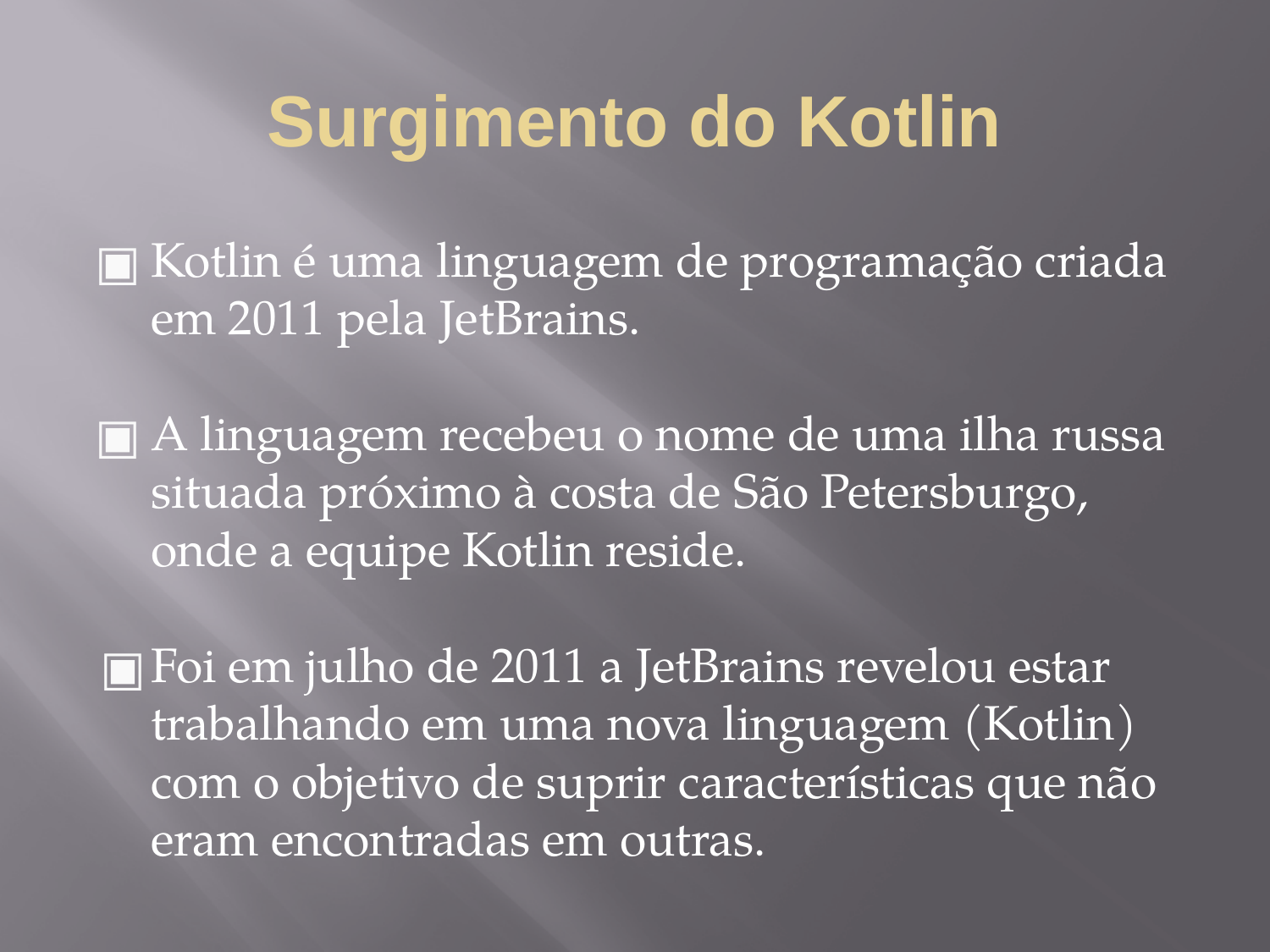

# Surgimento do Kotlin
Kotlin é uma linguagem de programação criada em 2011 pela JetBrains.

A linguagem recebeu o nome de uma ilha russa situada próximo à costa de São Petersburgo, onde a equipe Kotlin reside.

Foi em julho de 2011 a JetBrains revelou estar trabalhando em uma nova linguagem (Kotlin) com o objetivo de suprir características que não eram encontradas em outras.